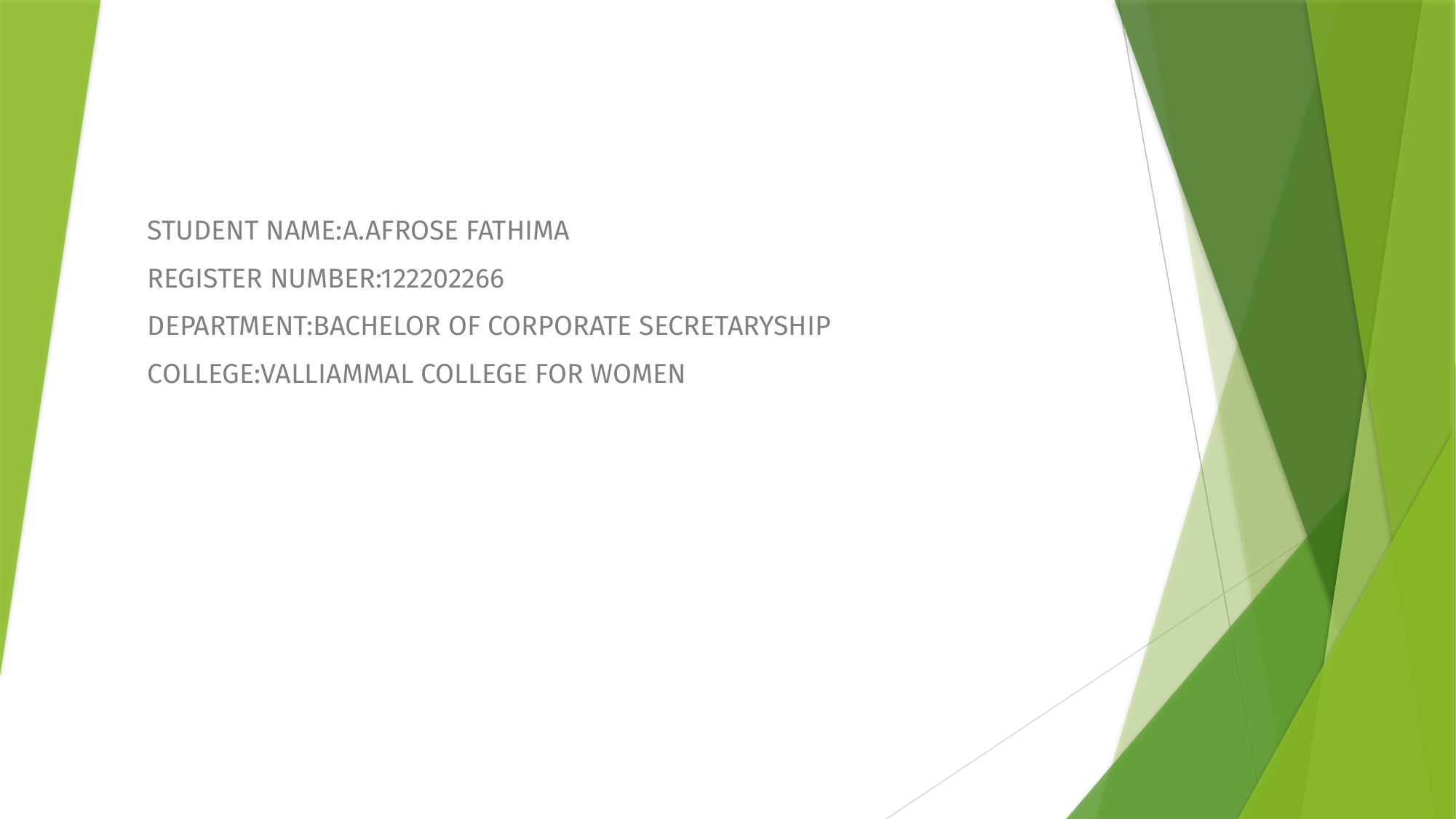

STUDENT NAME:A.AFROSE FATHIMA
REGISTER NUMBER:122202266
DEPARTMENT:BACHELOR OF CORPORATE SECRETARYSHIP
COLLEGE:VALLIAMMAL COLLEGE FOR WOMEN
#